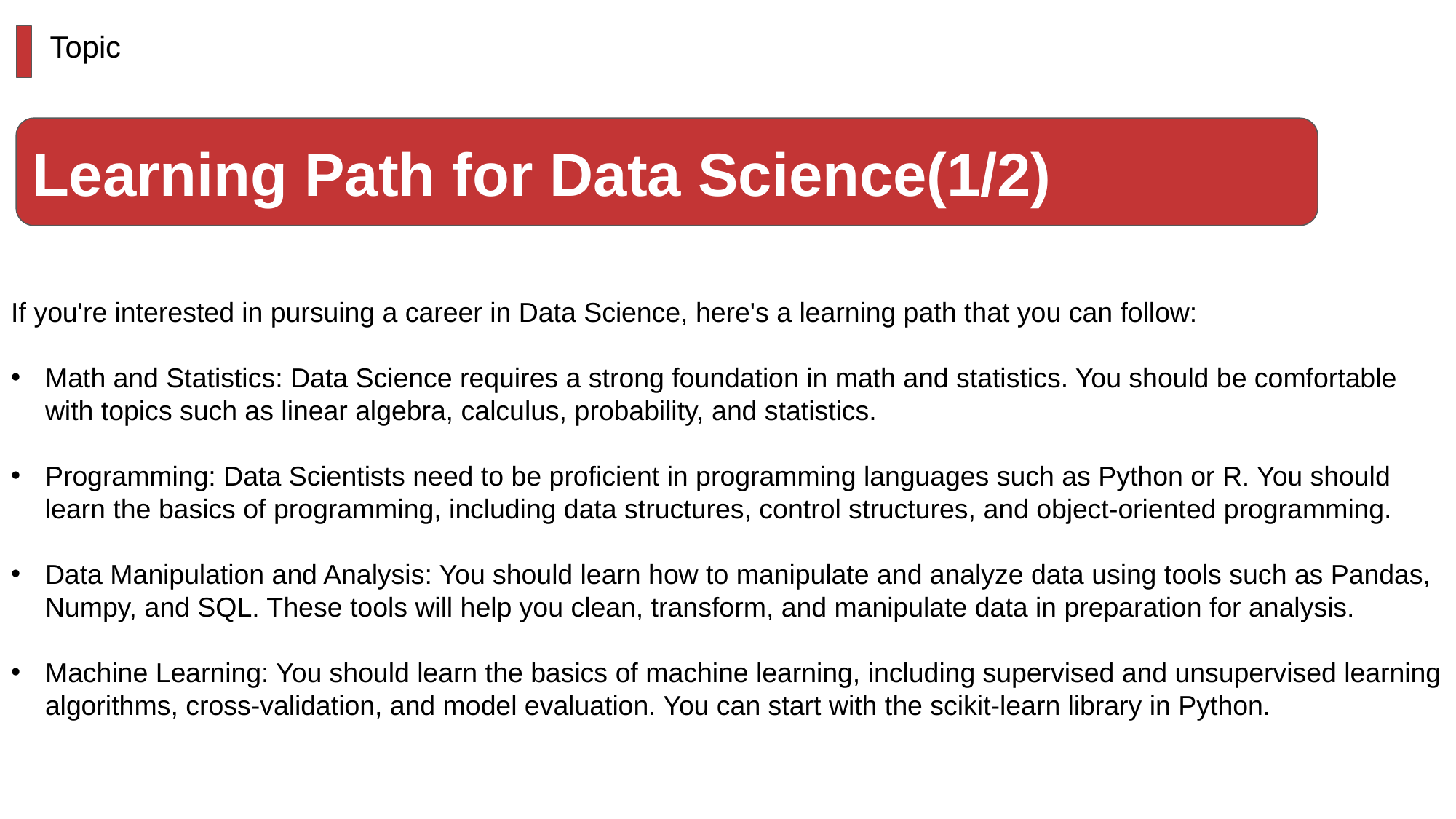

If you're interested in pursuing a career in Data Science, here's a learning path that you can follow:

Math and Statistics: Data Science requires a strong foundation in math and statistics. You should be comfortable with topics such as linear algebra, calculus, probability, and statistics.

Programming: Data Scientists need to be proficient in programming languages such as Python or R. You should learn the basics of programming, including data structures, control structures, and object-oriented programming.

Data Manipulation and Analysis: You should learn how to manipulate and analyze data using tools such as Pandas, Numpy, and SQL. These tools will help you clean, transform, and manipulate data in preparation for analysis.

Machine Learning: You should learn the basics of machine learning, including supervised and unsupervised learning algorithms, cross-validation, and model evaluation. You can start with the scikit-learn library in Python.

Topic
Learning Path for Data Science(1/2)